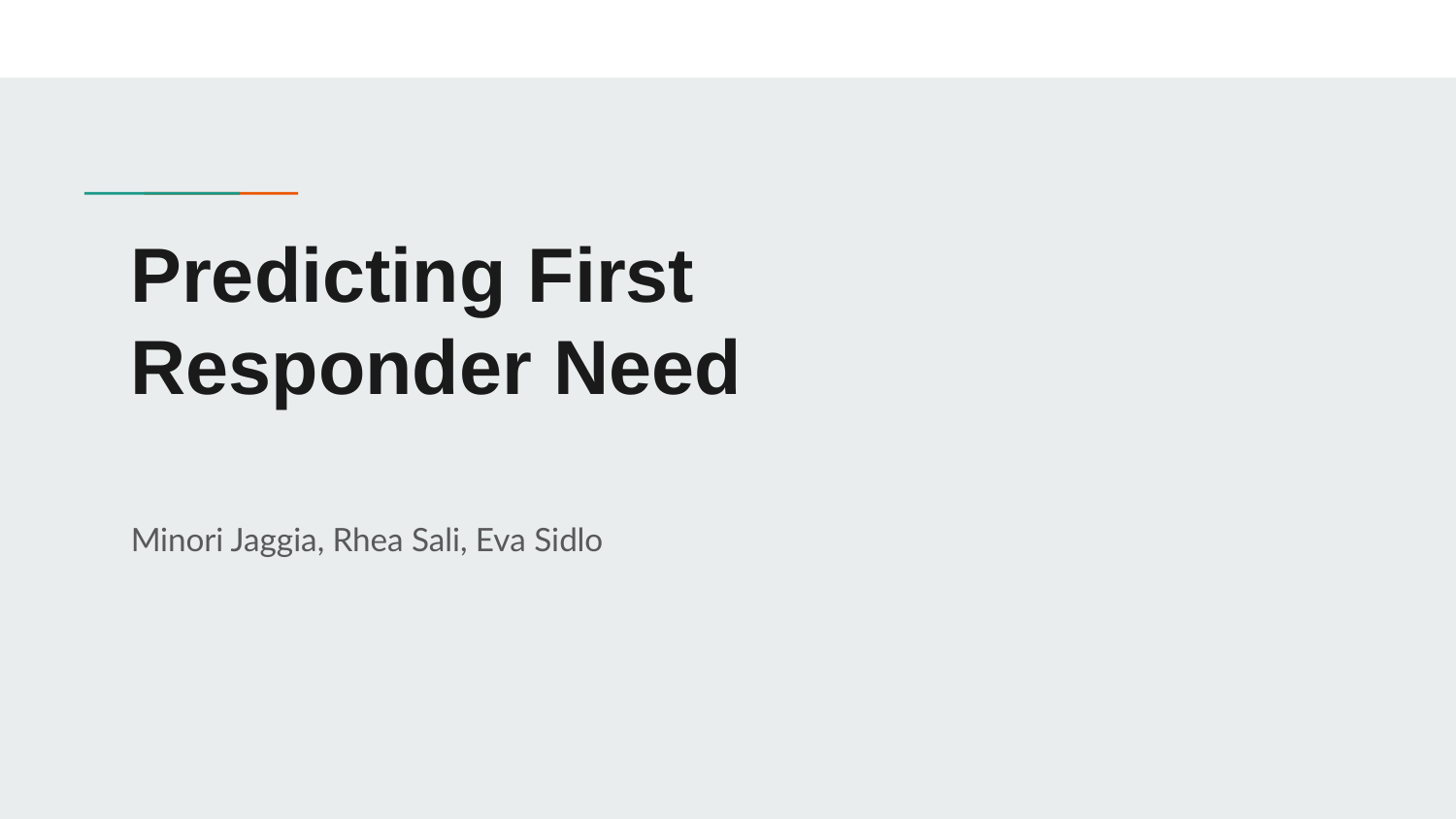

# Predicting First Responder Need
Minori Jaggia, Rhea Sali, Eva Sidlo